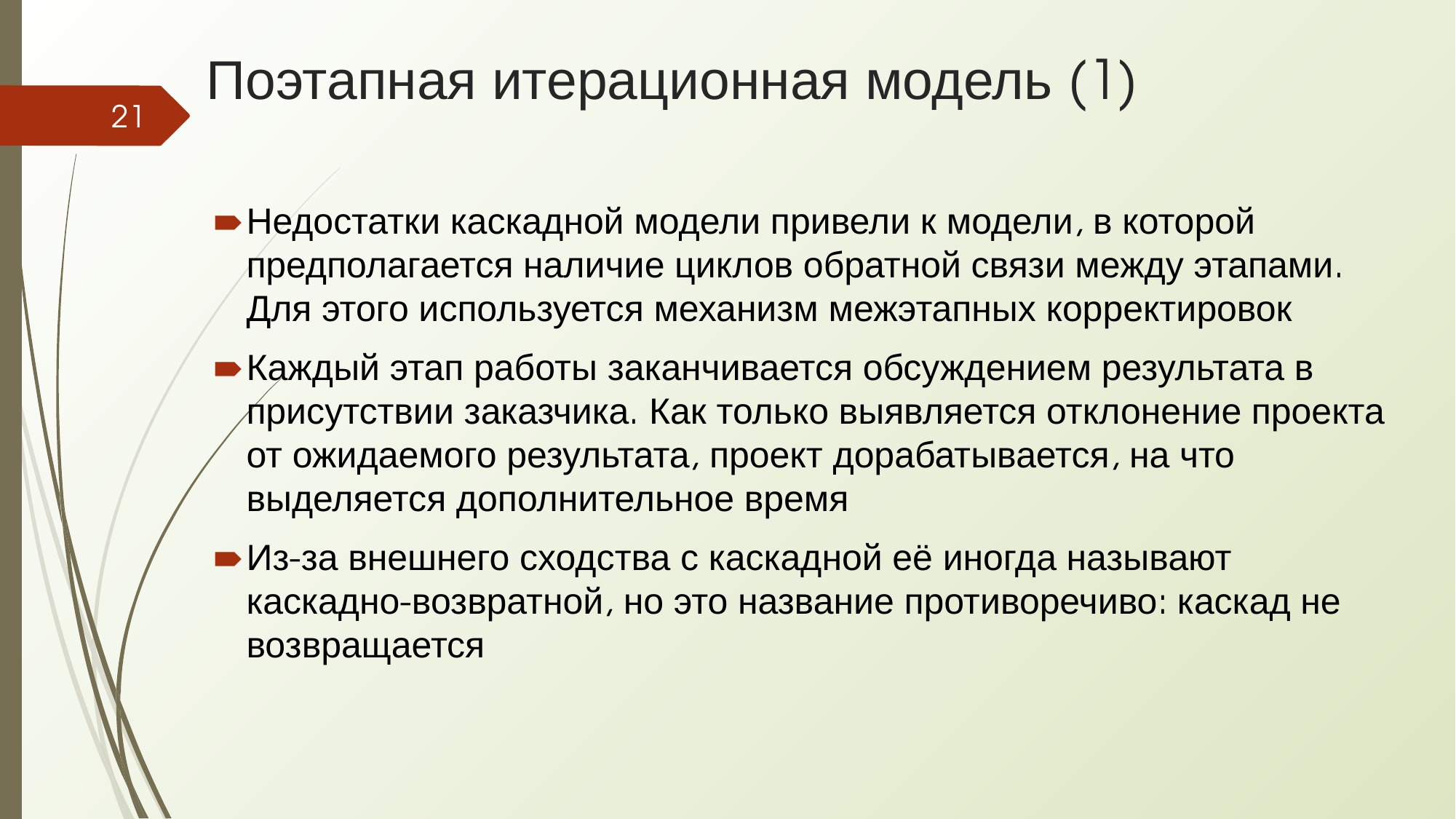

# Поэтапная итерационная модель (1)
21
Недостатки каскадной модели привели к модели, в которой предполагается наличие циклов обратной связи между этапами. Для этого используется механизм межэтапных корректировок
Каждый этап работы заканчивается обсуждением результата в присутствии заказчика. Как только выявляется отклонение проекта от ожидаемого результата, проект дорабатывается, на что выделяется дополнительное время
Из-за внешнего сходства с каскадной её иногда называют каскадно-возвратной, но это название противоречиво: каскад не возвращается